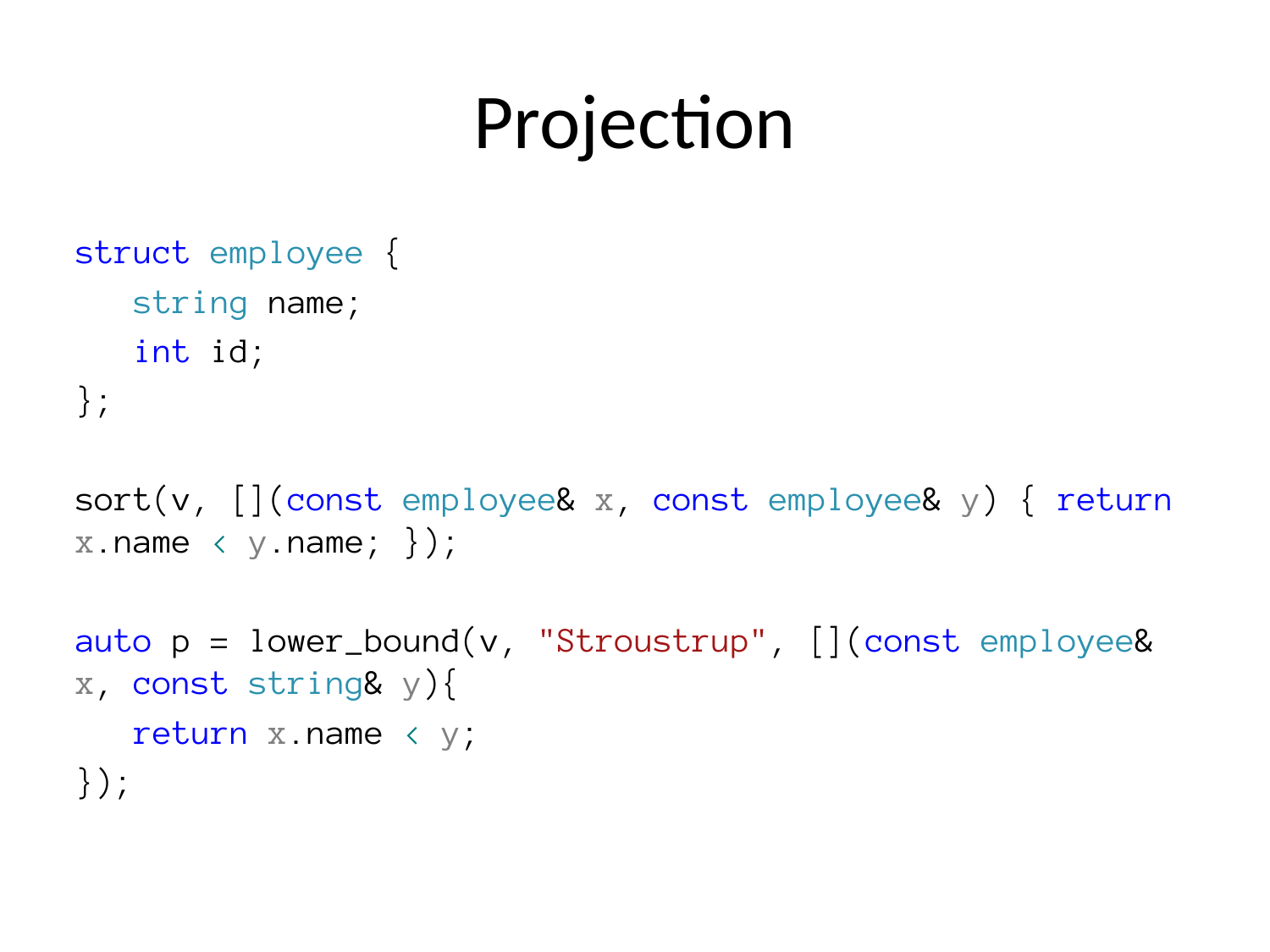

# Projection
struct employee {
   string name;
   int id;
};

sort(v, [](const employee& x, const employee& y) { return x.name < y.name; });

auto p = lower_bound(v, "Stroustrup", [](const employee& x, const string& y){
   return x.name < y;
});